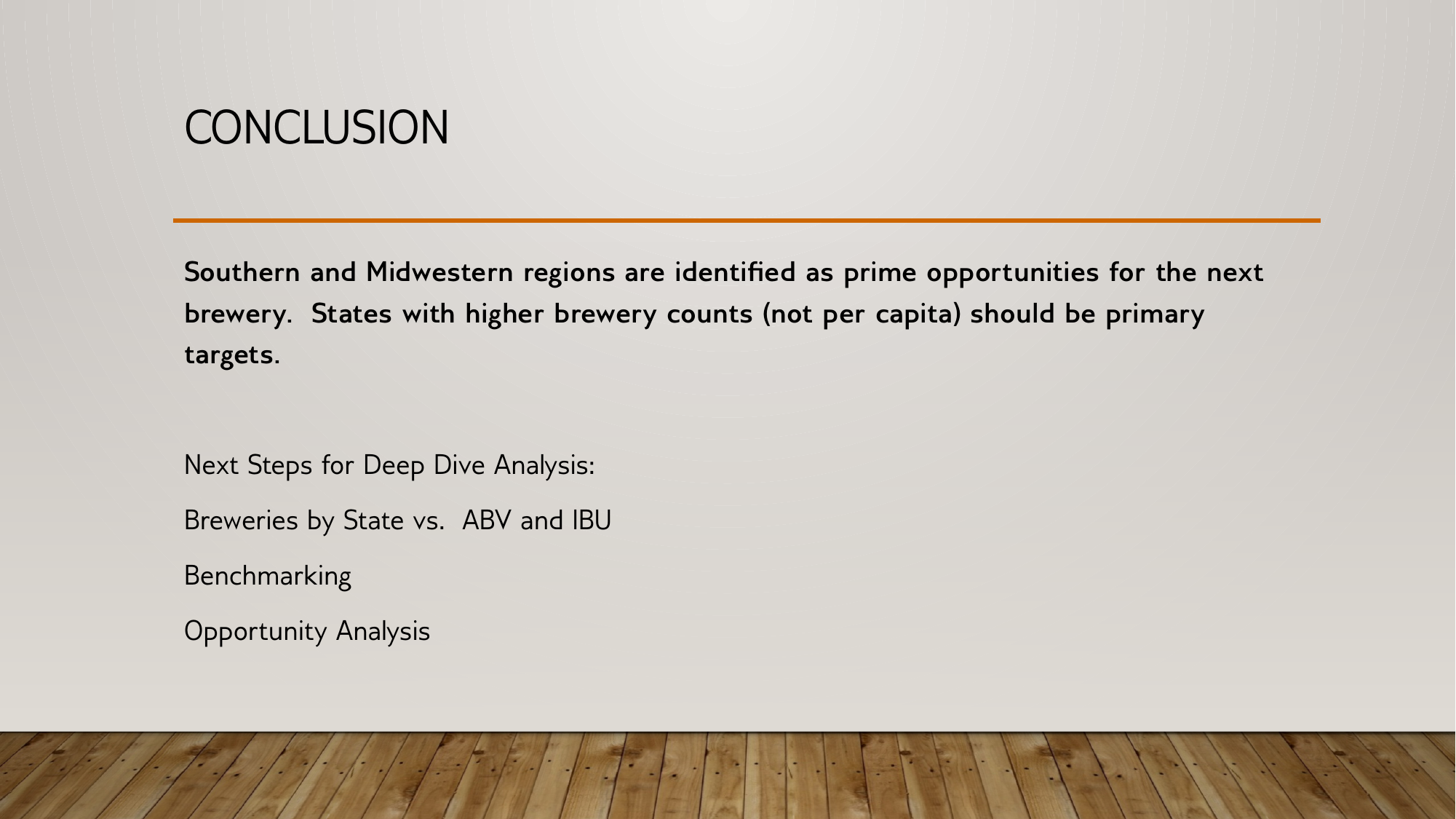

# Conclusion
Southern and Midwestern regions are identified as prime opportunities for the next brewery.  States with higher brewery counts (not per capita) should be primary targets.

Next Steps for Deep Dive Analysis:
Breweries by State vs.  ABV and IBU
Benchmarking
Opportunity Analysis